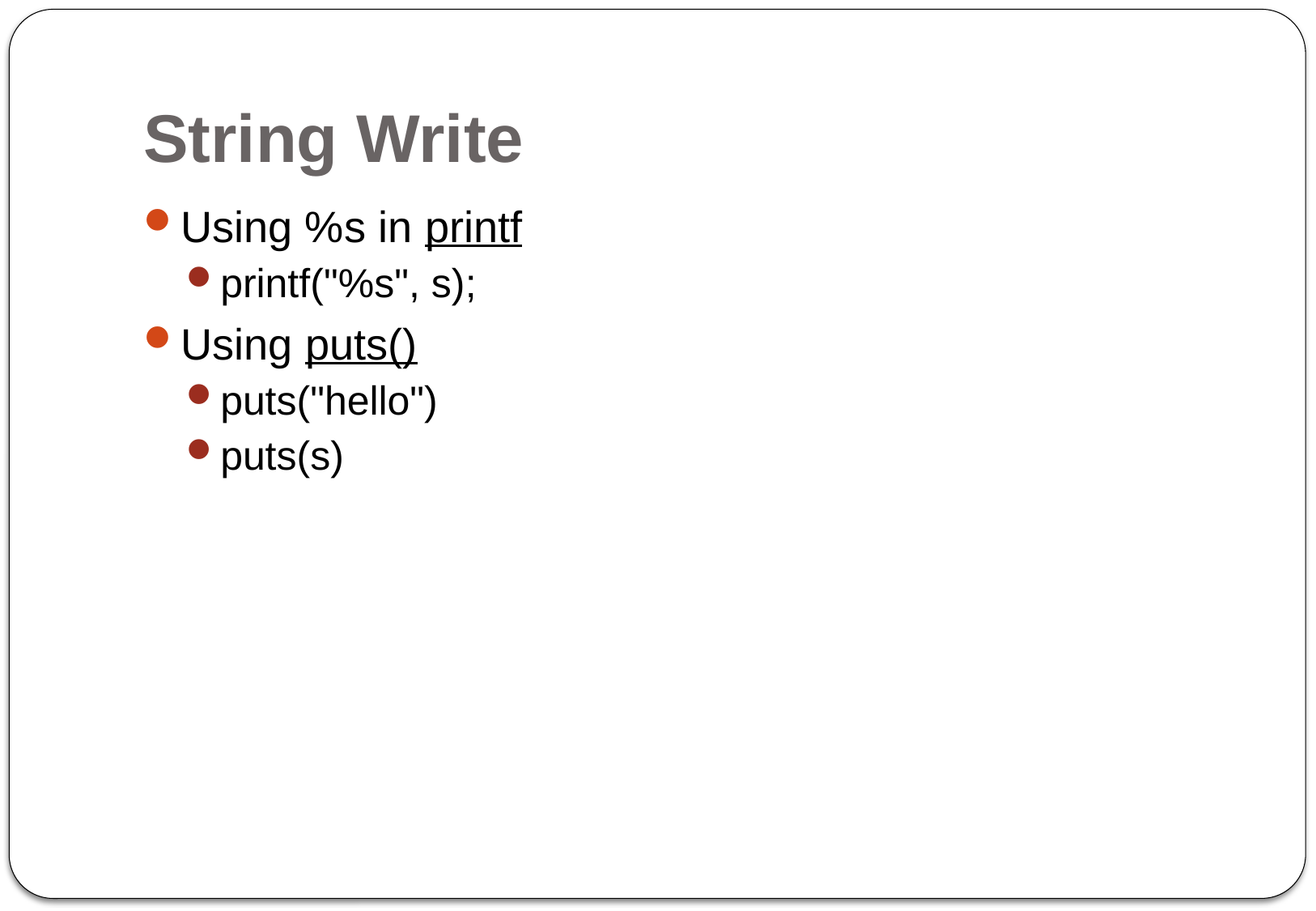

# String Write
Using %s in printf
printf("%s", s);
Using puts()
puts("hello")
puts(s)